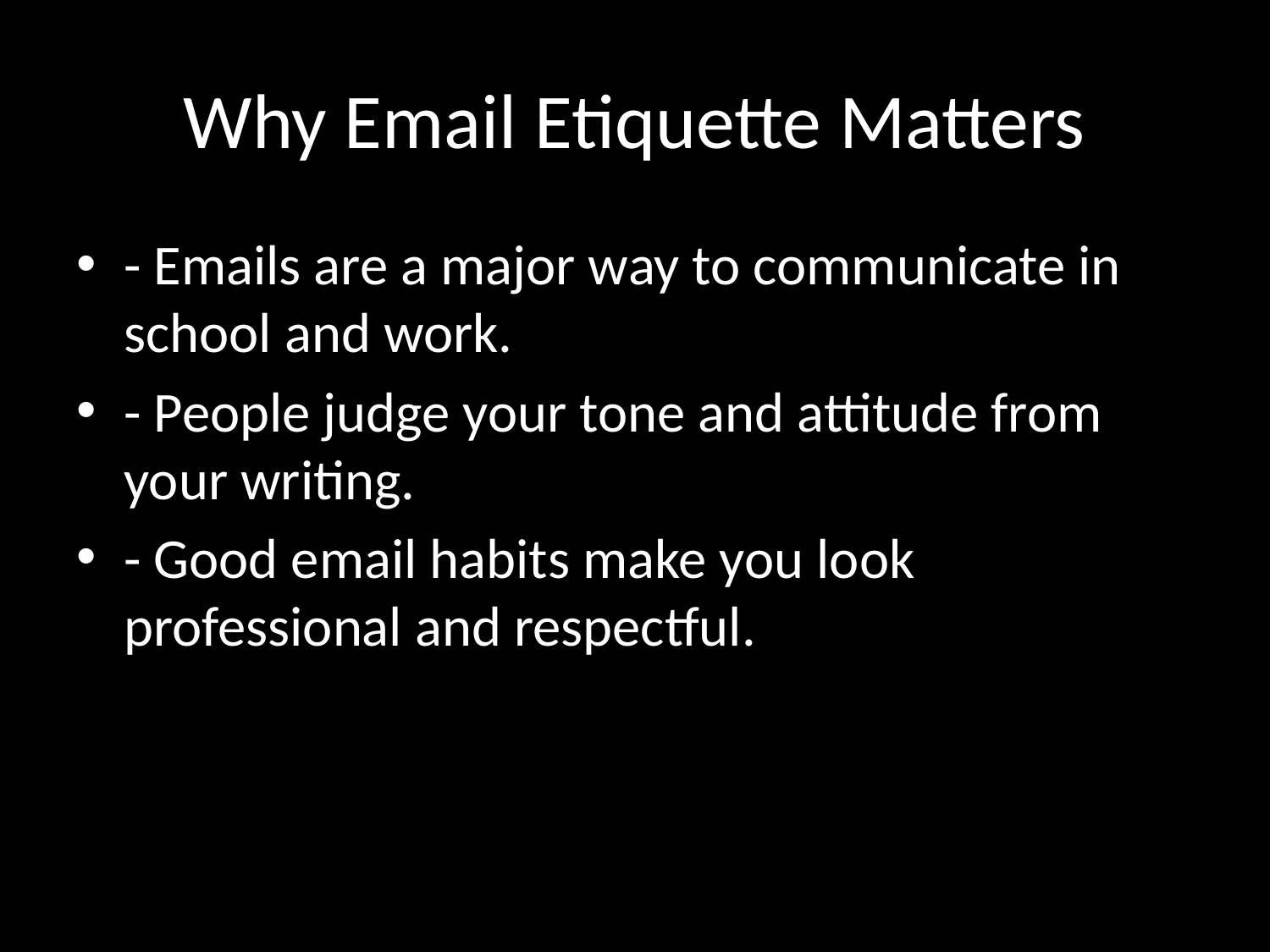

# Why Email Etiquette Matters
- Emails are a major way to communicate in school and work.
- People judge your tone and attitude from your writing.
- Good email habits make you look professional and respectful.